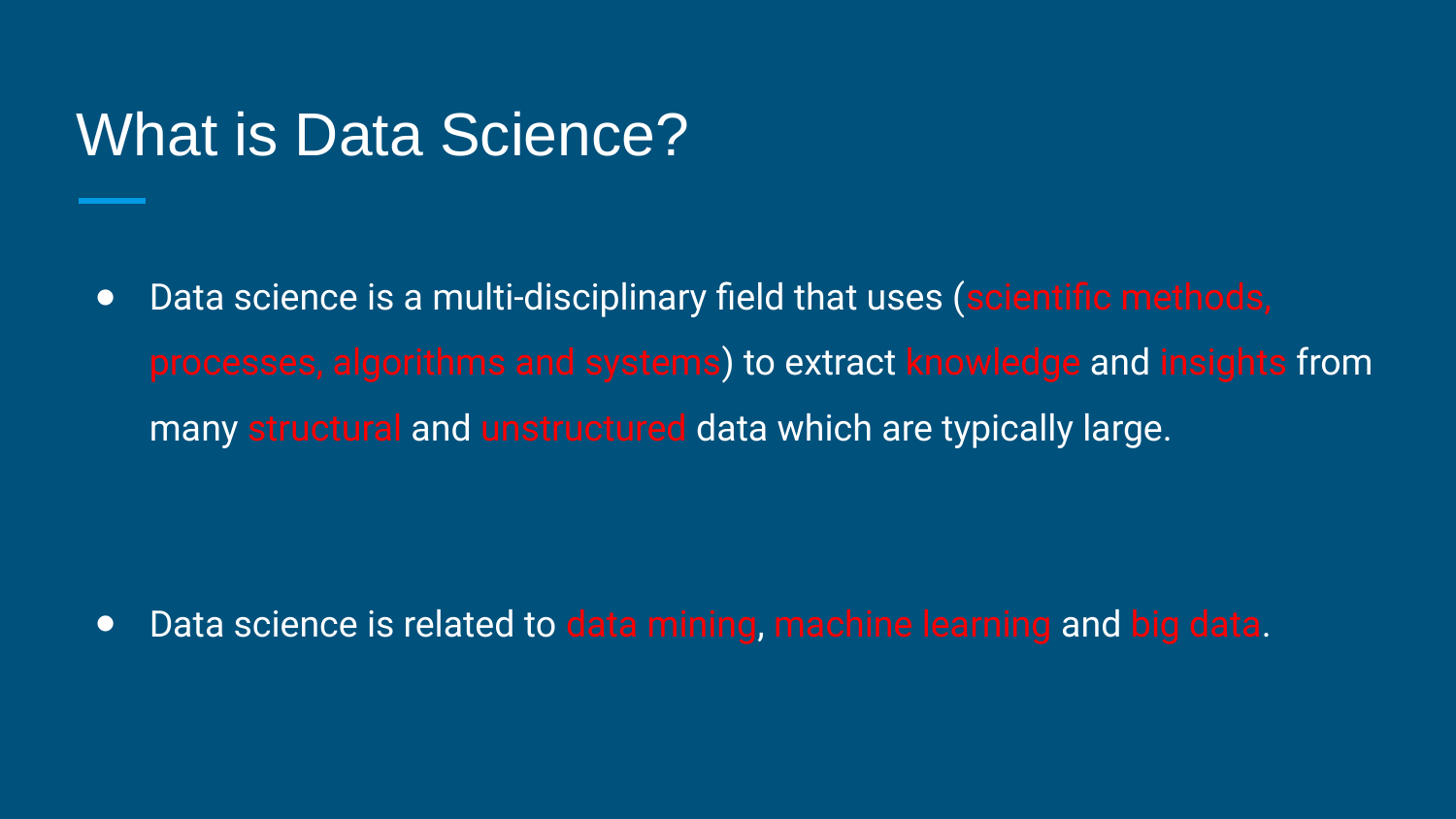

# What is Data Science?
Data science is a multi-disciplinary field that uses (scientific methods, processes, algorithms and systems) to extract knowledge and insights from many structural and unstructured data which are typically large.

Data science is related to data mining, machine learning and big data.